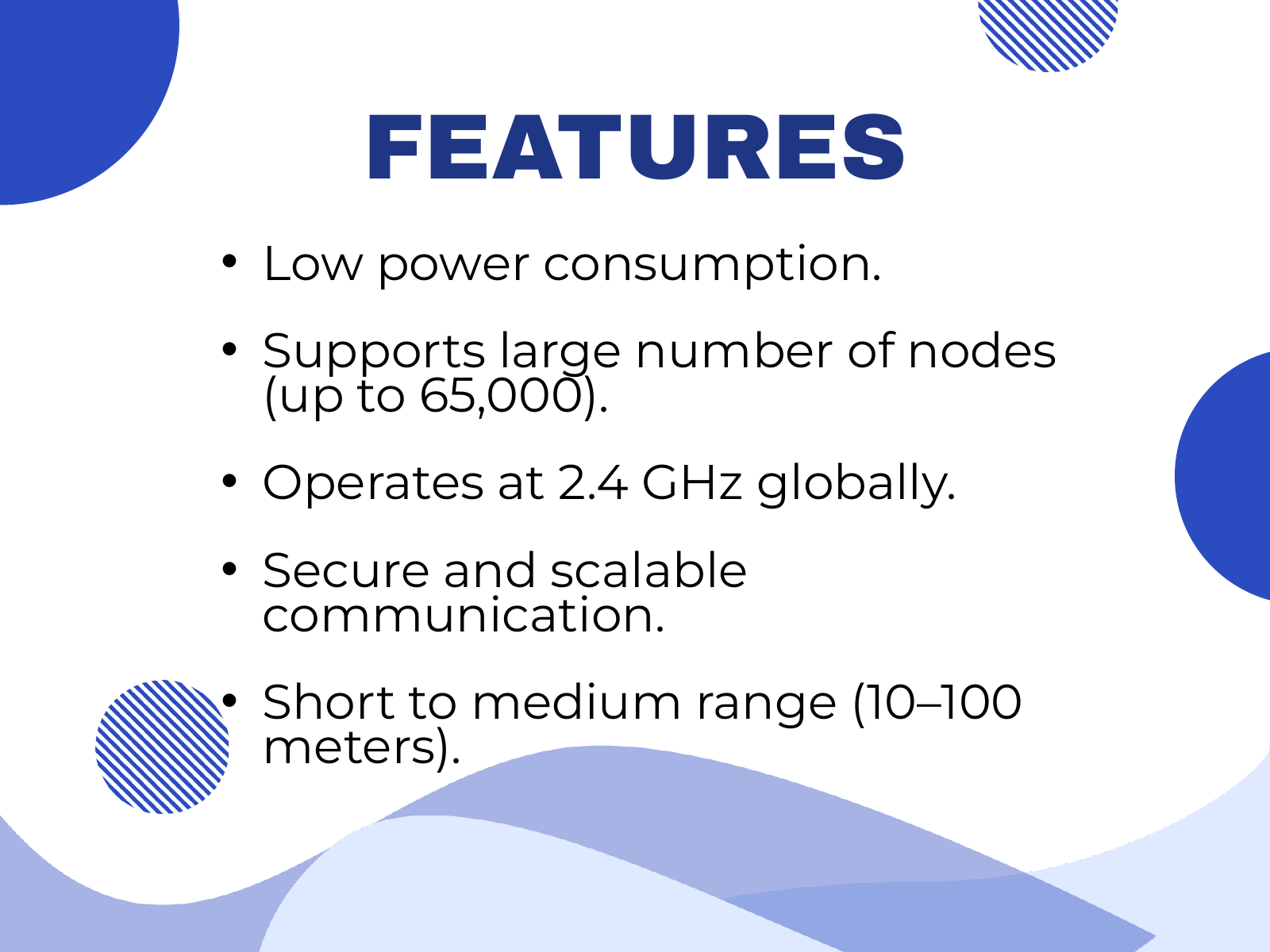

FEATURES
Low power consumption.

Supports large number of nodes (up to 65,000).

Operates at 2.4 GHz globally.

Secure and scalable communication.

Short to medium range (10–100 meters).